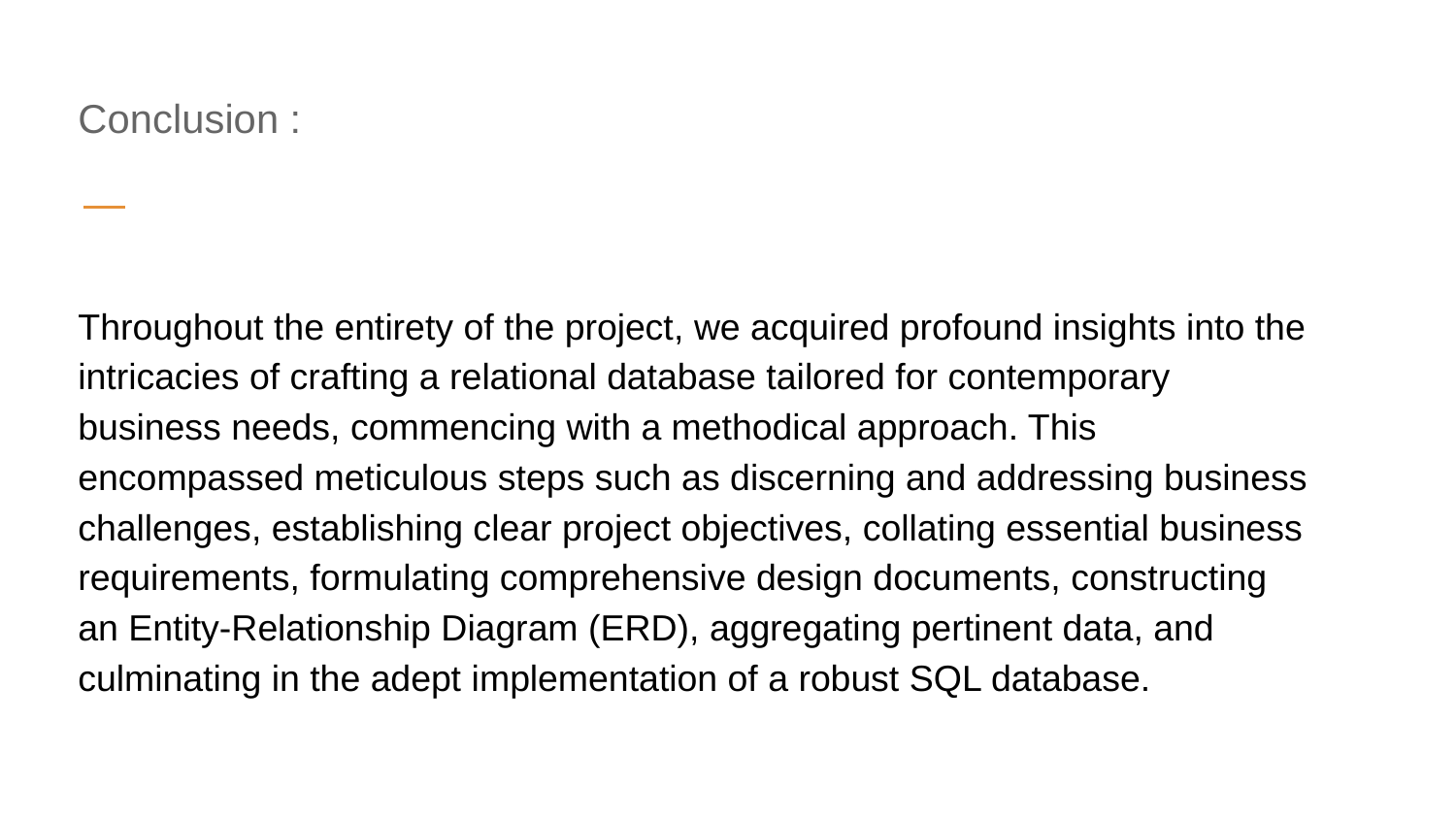

# Conclusion :
Throughout the entirety of the project, we acquired profound insights into the intricacies of crafting a relational database tailored for contemporary business needs, commencing with a methodical approach. This encompassed meticulous steps such as discerning and addressing business challenges, establishing clear project objectives, collating essential business requirements, formulating comprehensive design documents, constructing an Entity-Relationship Diagram (ERD), aggregating pertinent data, and culminating in the adept implementation of a robust SQL database.